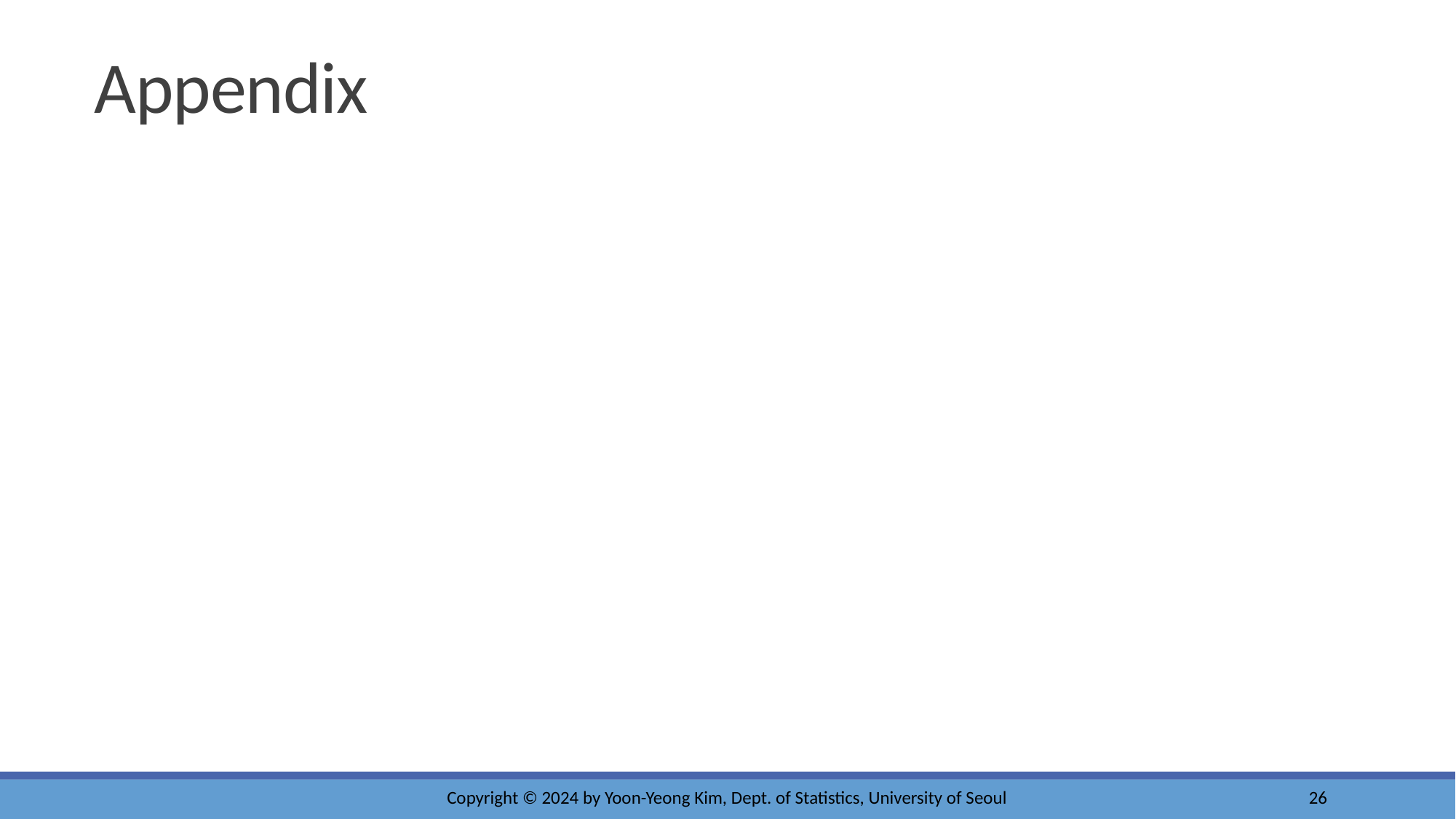

# Appendix

Copyright © 2024 by Yoon-Yeong Kim, Dept. of Statistics, University of Seoul
26